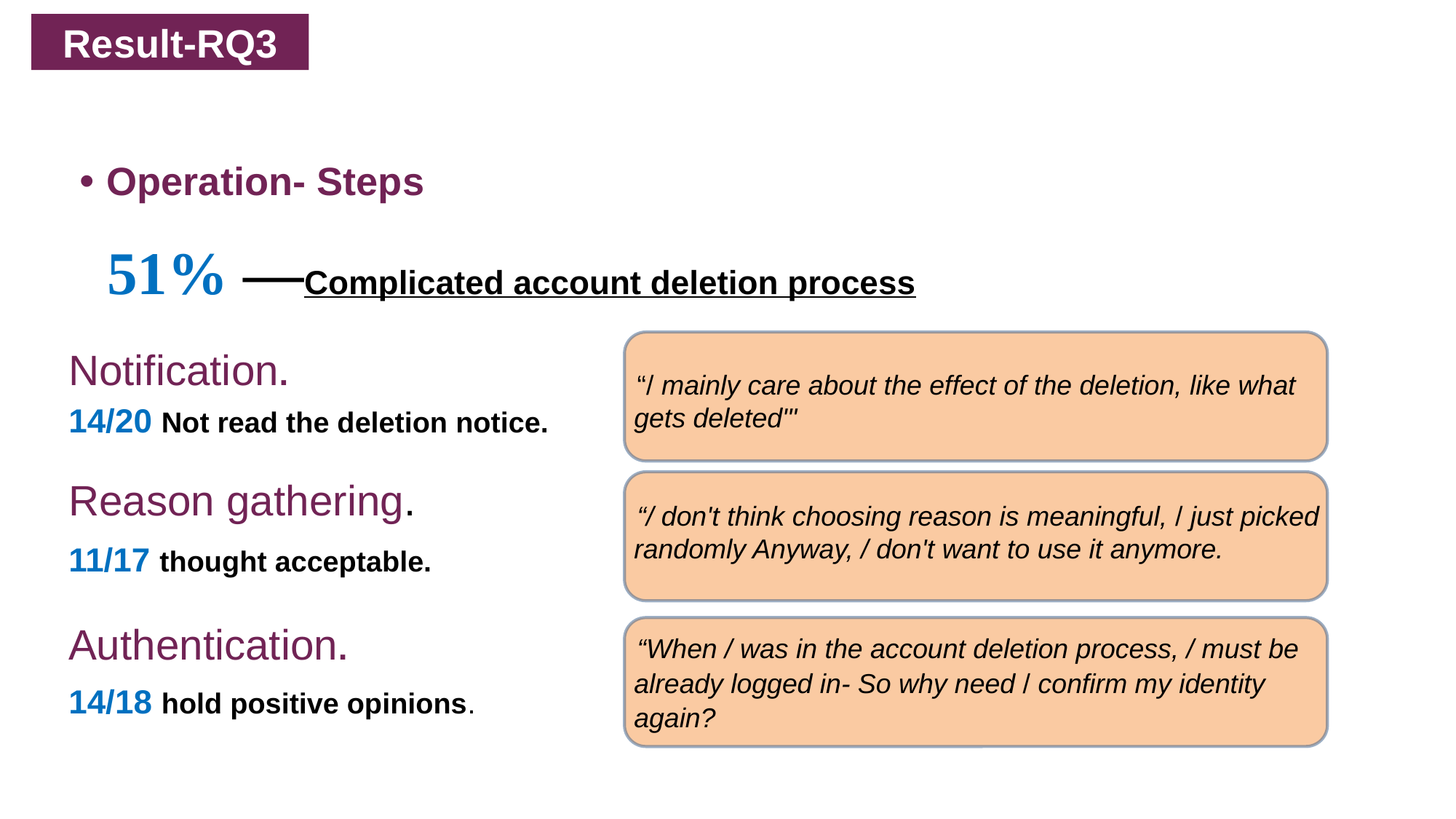

Result-RQ3
• Operation- Steps
51% —Complicated account deletion process

Notification.
14/20 Not read the deletion notice.
Reason gathering.
11/17 thought acceptable.
Authentication.
14/18 hold positive opinions.
“/ mainly care about the effect of the deletion, like what gets deleted"'

“/ don't think choosing reason is meaningful, / just picked randomly Anyway, / don't want to use it anymore.

“When / was in the account deletion process, / must be already logged in- So why need / confirm my identity again?